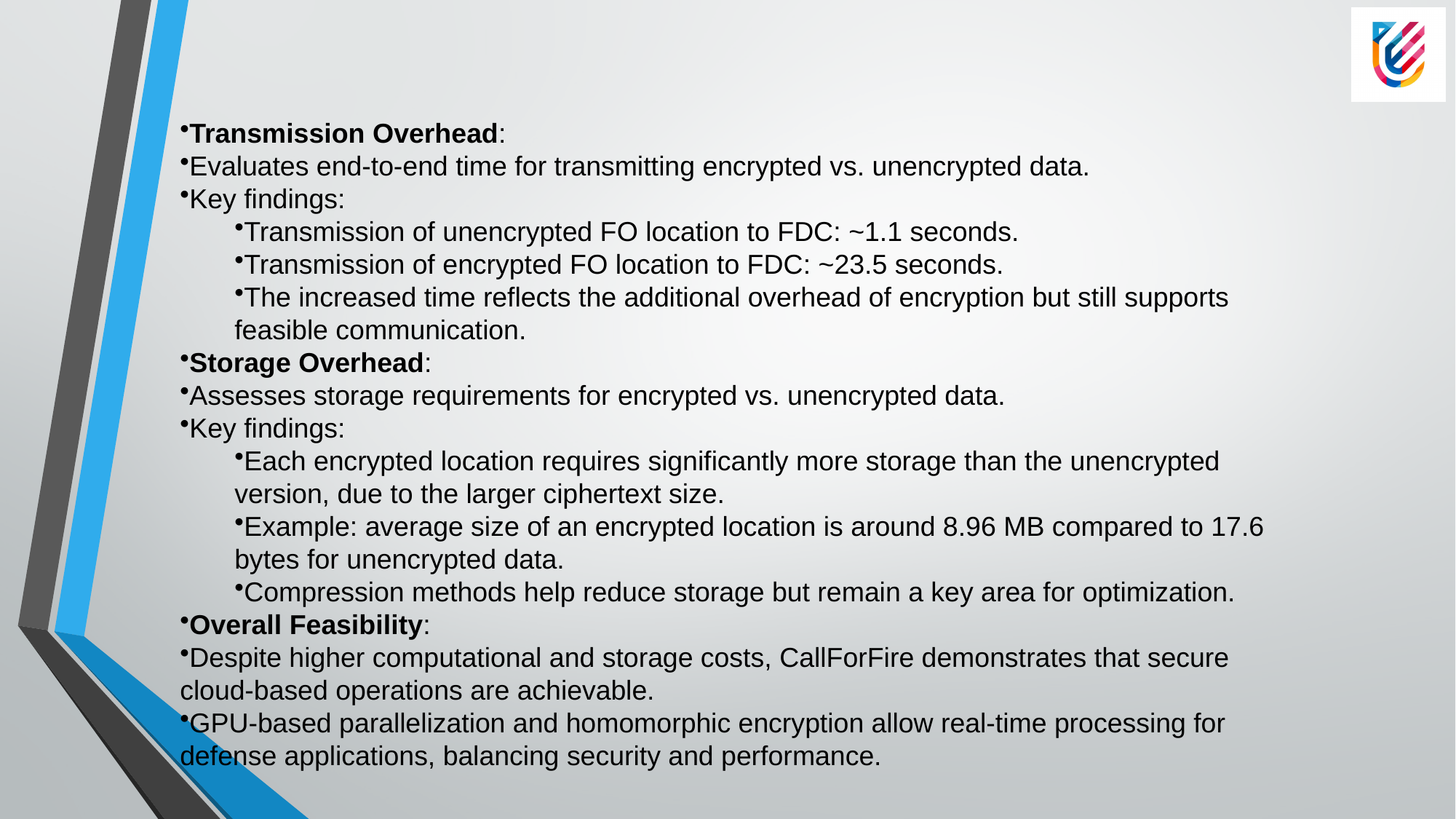

#
Transmission Overhead:
Evaluates end-to-end time for transmitting encrypted vs. unencrypted data.
Key findings:
Transmission of unencrypted FO location to FDC: ~1.1 seconds.
Transmission of encrypted FO location to FDC: ~23.5 seconds.
The increased time reflects the additional overhead of encryption but still supports feasible communication.
Storage Overhead:
Assesses storage requirements for encrypted vs. unencrypted data.
Key findings:
Each encrypted location requires significantly more storage than the unencrypted version, due to the larger ciphertext size.
Example: average size of an encrypted location is around 8.96 MB compared to 17.6 bytes for unencrypted data.
Compression methods help reduce storage but remain a key area for optimization.
Overall Feasibility:
Despite higher computational and storage costs, CallForFire demonstrates that secure cloud-based operations are achievable.
GPU-based parallelization and homomorphic encryption allow real-time processing for defense applications, balancing security and performance.